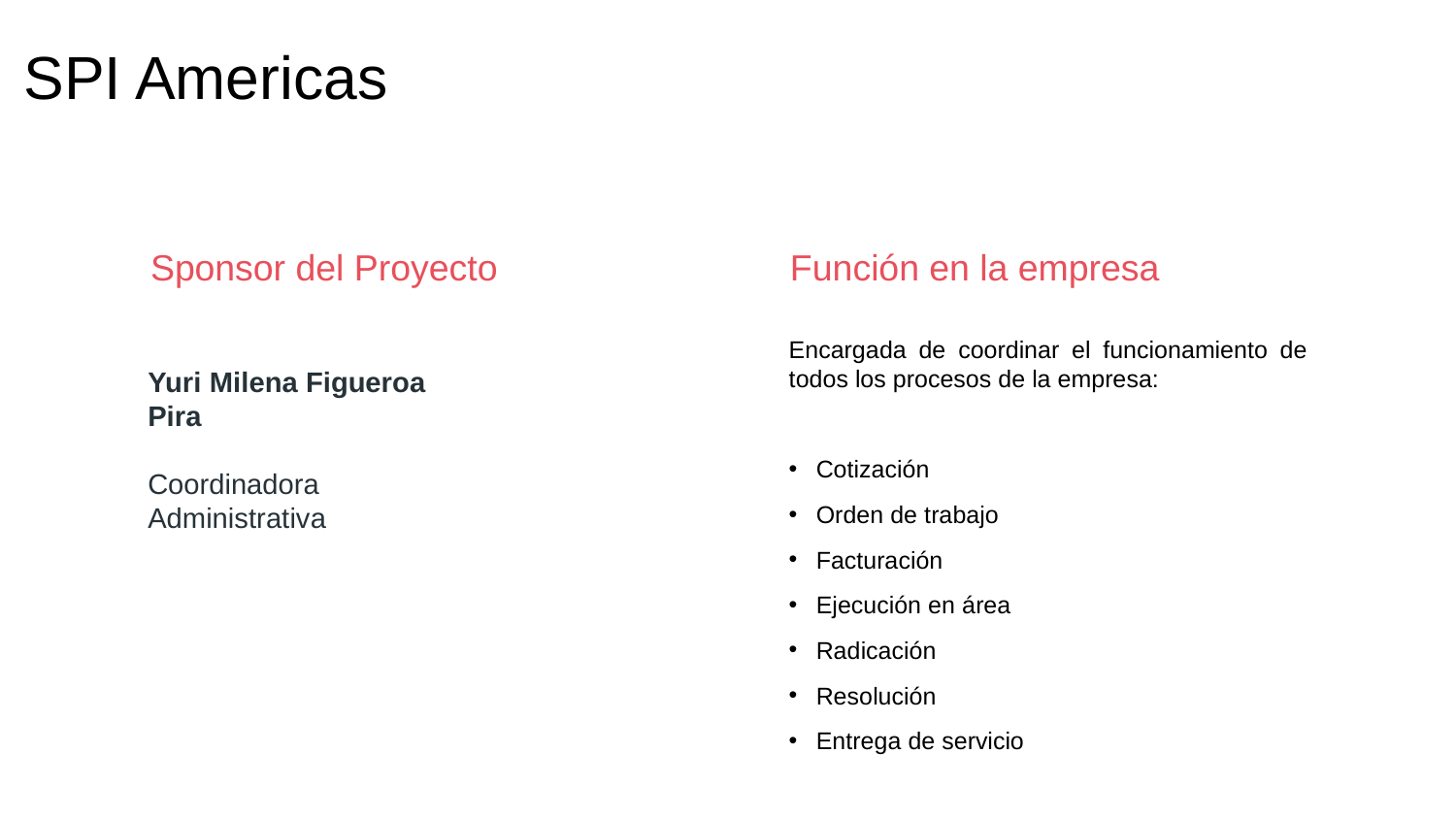

# SPI Americas
Sponsor del Proyecto
Función en la empresa
Encargada de coordinar el funcionamiento de todos los procesos de la empresa:

Cotización
Orden de trabajo
Facturación
Ejecución en área
Radicación
Resolución
Entrega de servicio

Yuri Milena Figueroa Pira
Coordinadora Administrativa